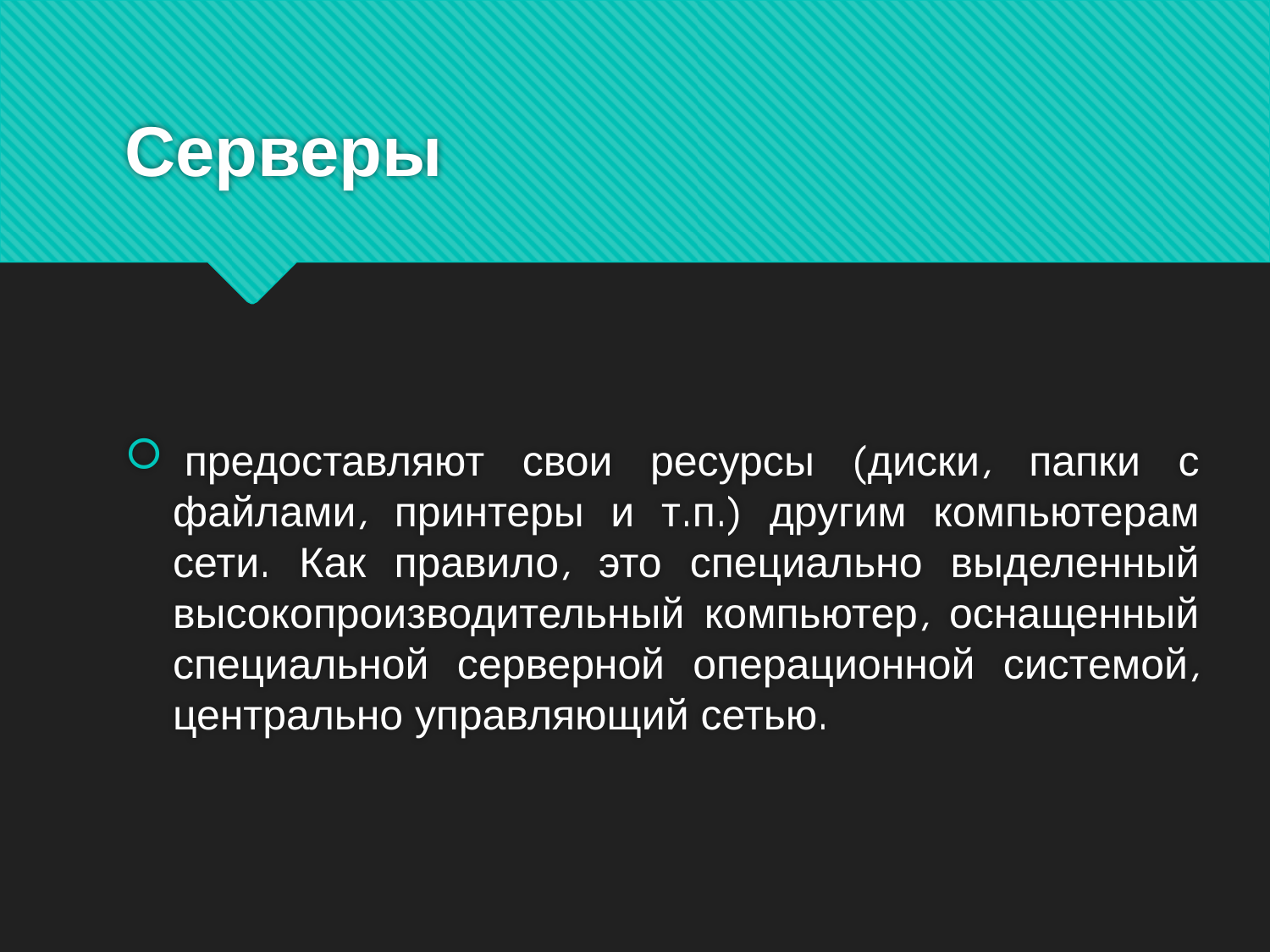

# Серверы
 предоставляют свои ресурсы (диски, папки с файлами, принтеры и т.п.) другим компьютерам сети. Как правило, это специально выделенный высокопроизводительный компьютер, оснащенный специальной серверной операционной системой, центрально управляющий сетью.